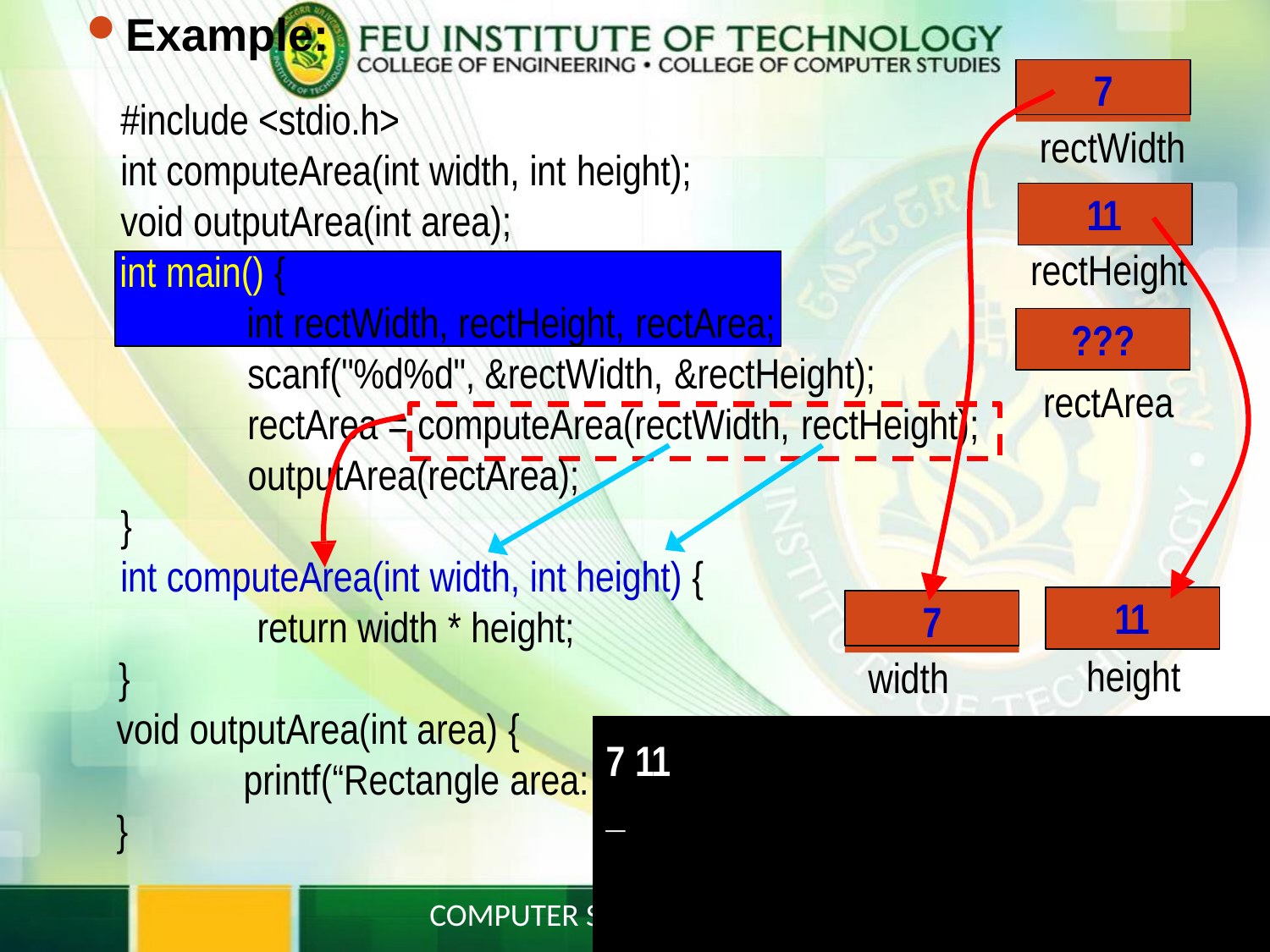

# Example:

7

#include <stdio.h>
int computeArea(int width, int height);
void outputArea(int area);
rectWidth

11

rectHeight
int main() {
int rectWidth, rectHeight, rectArea;

???
scanf("%d%d", &rectWidth, &rectHeight);
rectArea
rectArea = computeArea(rectWidth, rectHeight);

outputArea(rectArea);
}
int computeArea(int width, int height) {  return width * height;
}

7
11
height
width
void outputArea(int area) {
printf(“Rectangle area:
}
%d\n", area);

7 11
_